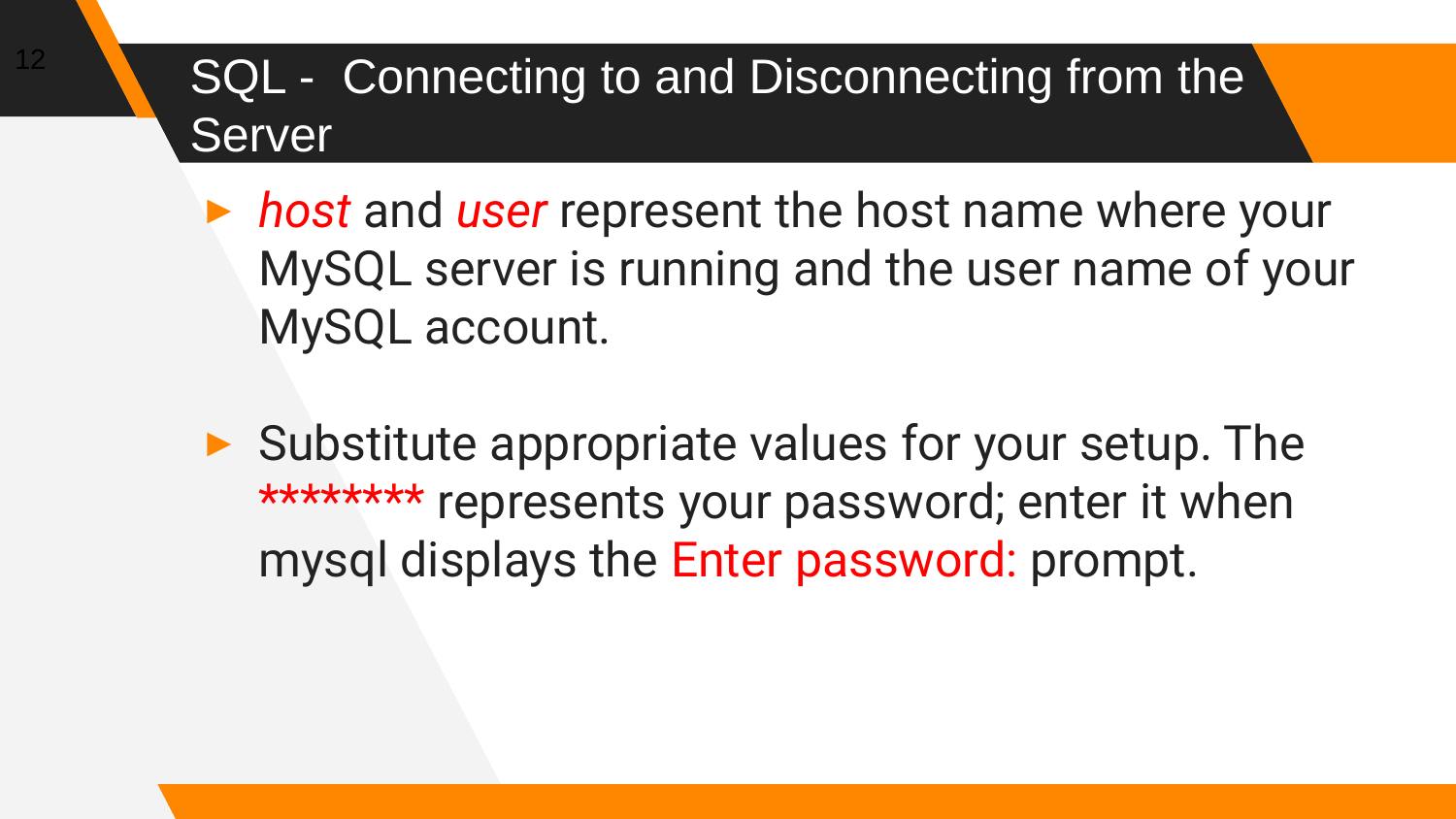

12
# SQL -  Connecting to and Disconnecting from the Server
host and user represent the host name where your MySQL server is running and the user name of your MySQL account.

Substitute appropriate values for your setup. The ******** represents your password; enter it when mysql displays the Enter password: prompt.